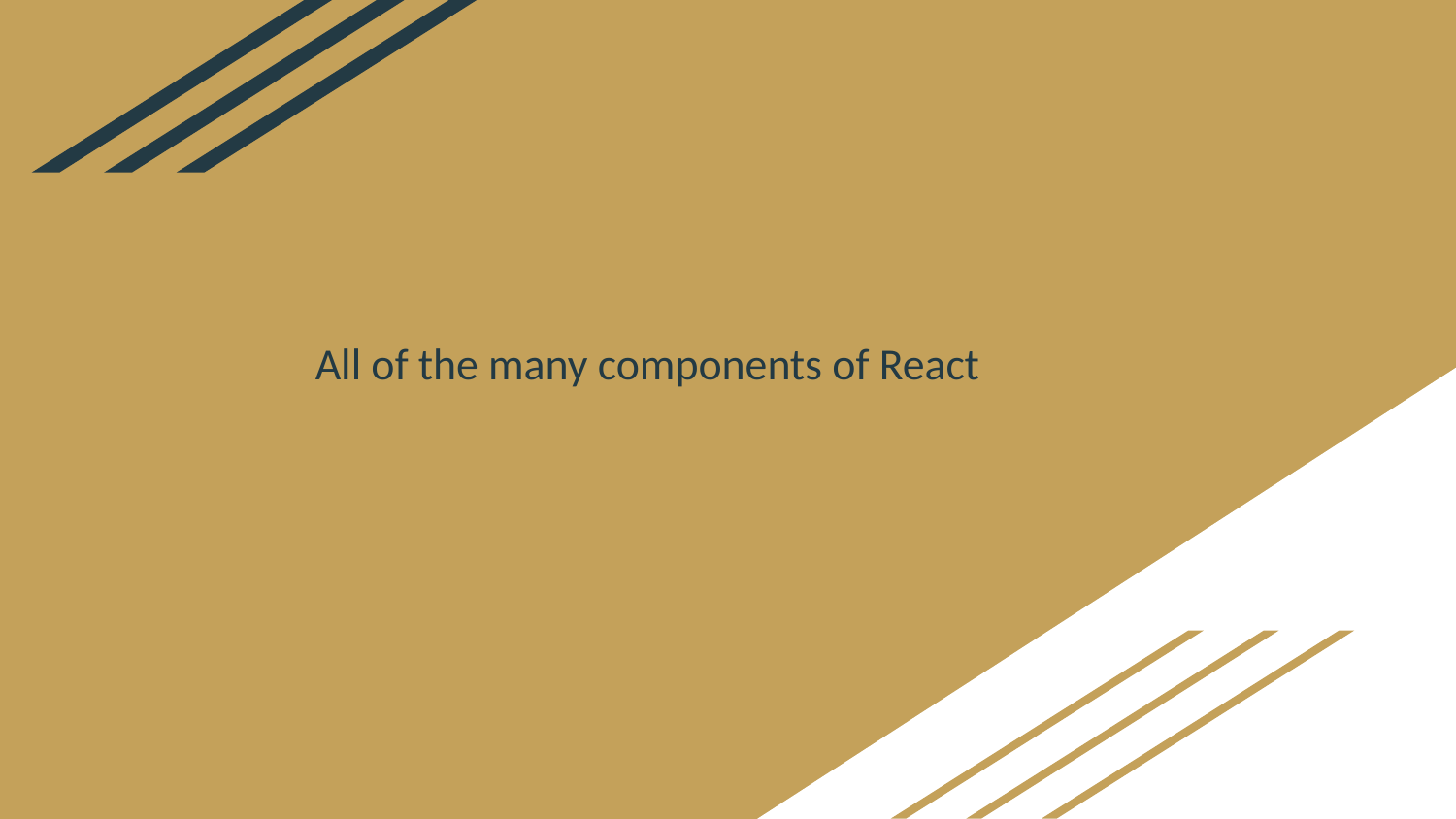

# All of the many components of React